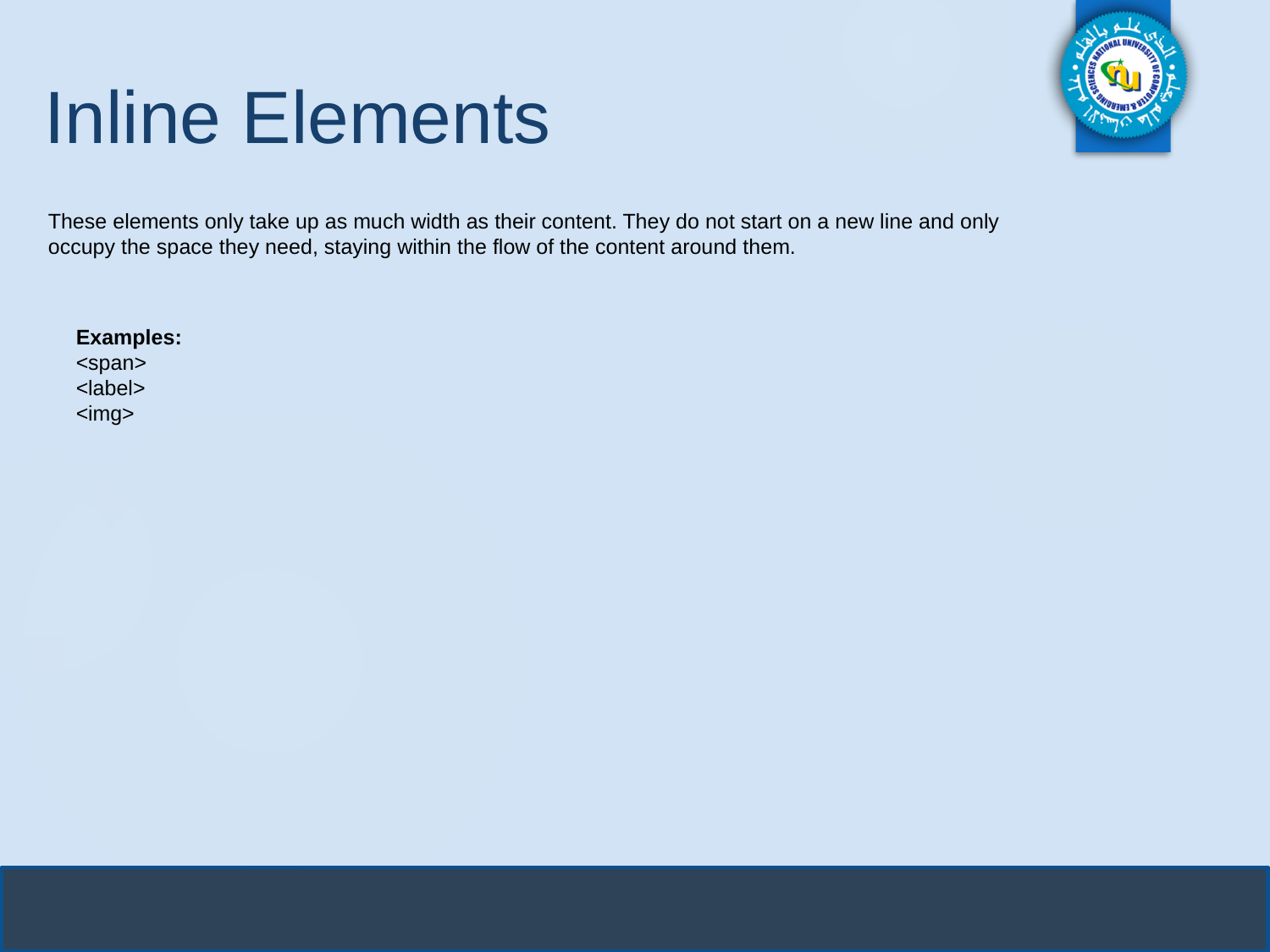

Inline Elements
These elements only take up as much width as their content. They do not start on a new line and only occupy the space they need, staying within the flow of the content around them.
Examples:
<span>
<label>
<img>